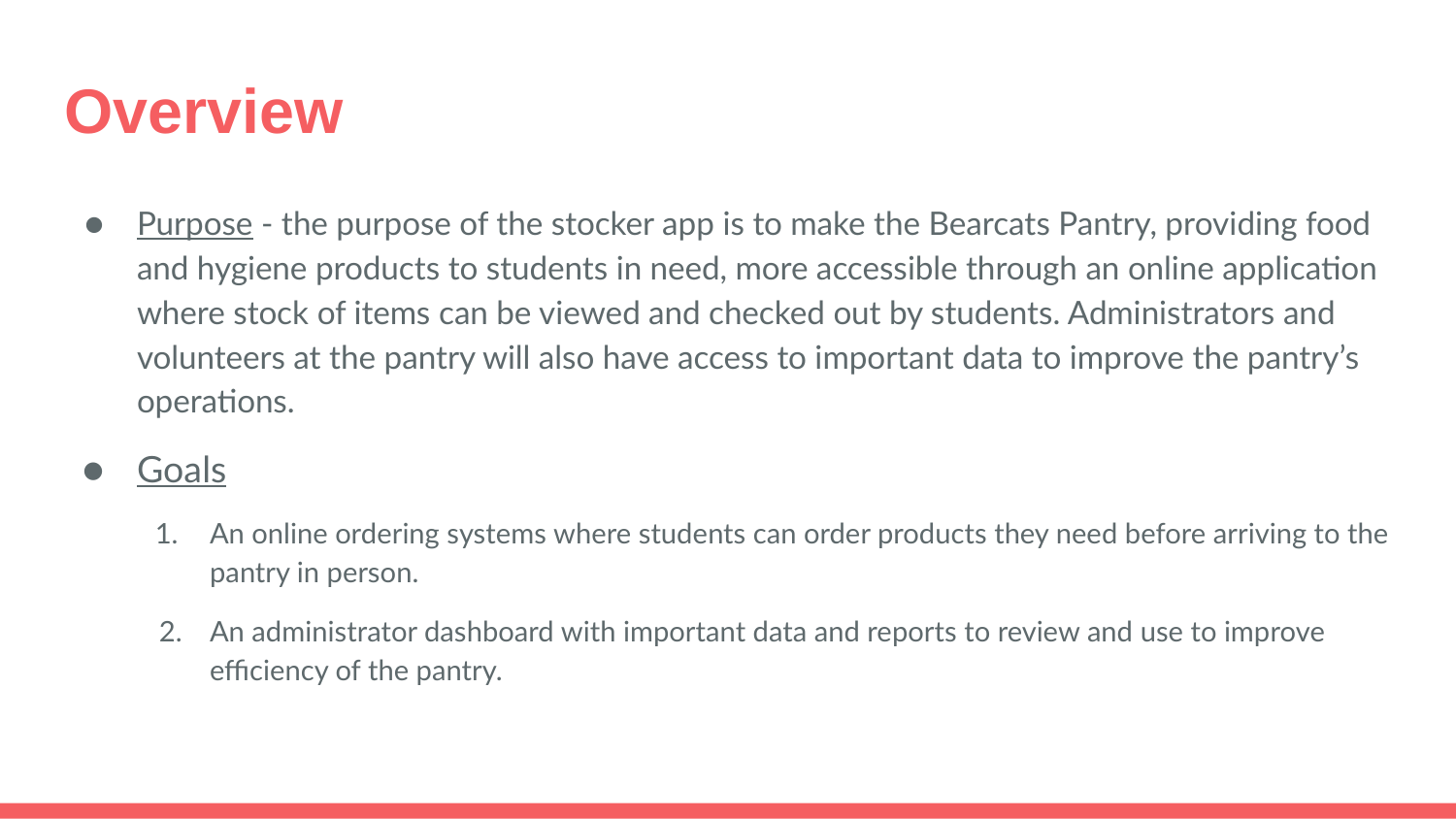

# Overview
Purpose - the purpose of the stocker app is to make the Bearcats Pantry, providing food and hygiene products to students in need, more accessible through an online application where stock of items can be viewed and checked out by students. Administrators and volunteers at the pantry will also have access to important data to improve the pantry’s operations.
Goals
An online ordering systems where students can order products they need before arriving to the pantry in person.
An administrator dashboard with important data and reports to review and use to improve efficiency of the pantry.